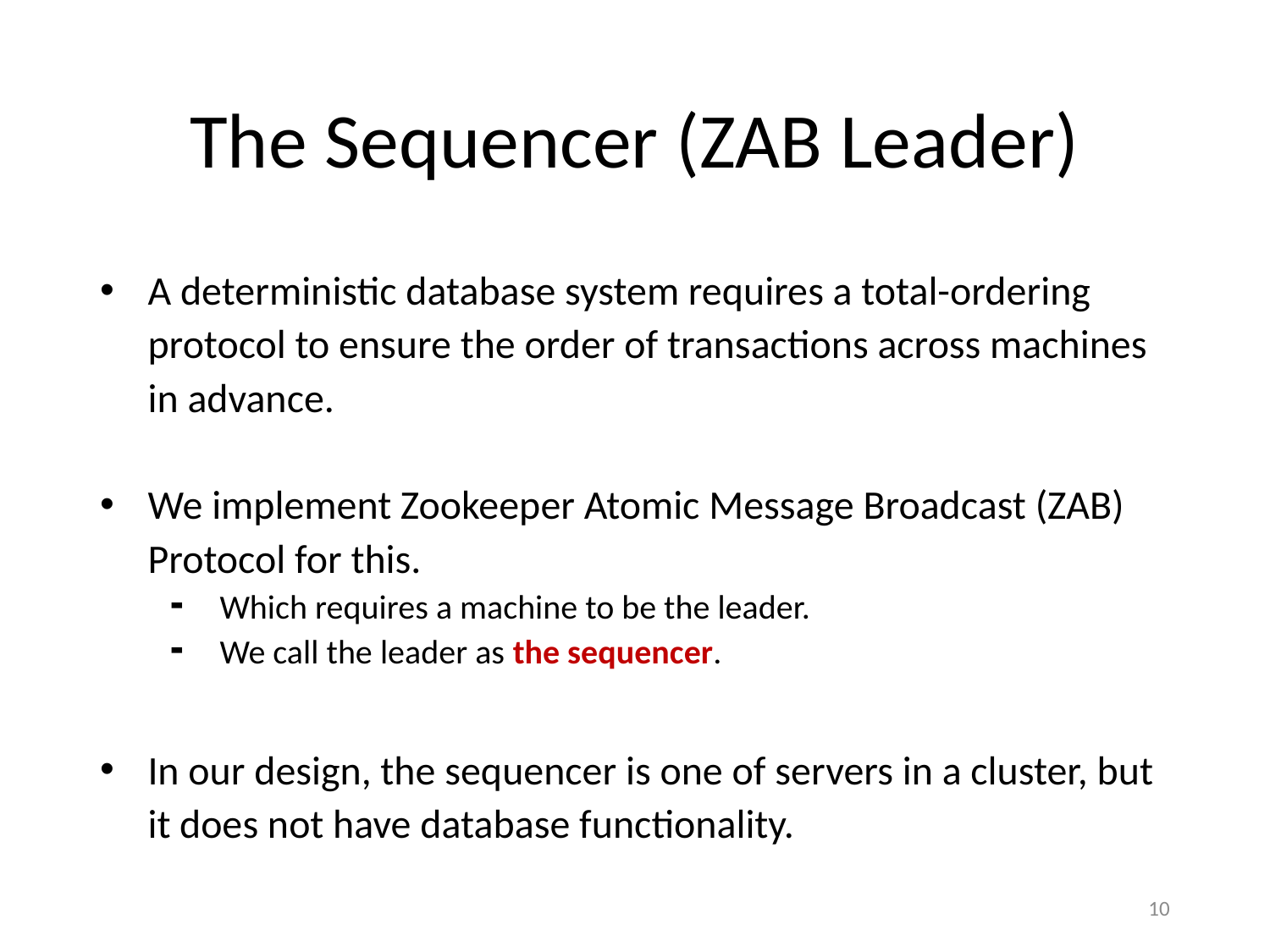

# The Sequencer (ZAB Leader)
A deterministic database system requires a total-ordering protocol to ensure the order of transactions across machines in advance.

We implement Zookeeper Atomic Message Broadcast (ZAB) Protocol for this.
Which requires a machine to be the leader.
We call the leader as the sequencer.

In our design, the sequencer is one of servers in a cluster, but it does not have database functionality.
10